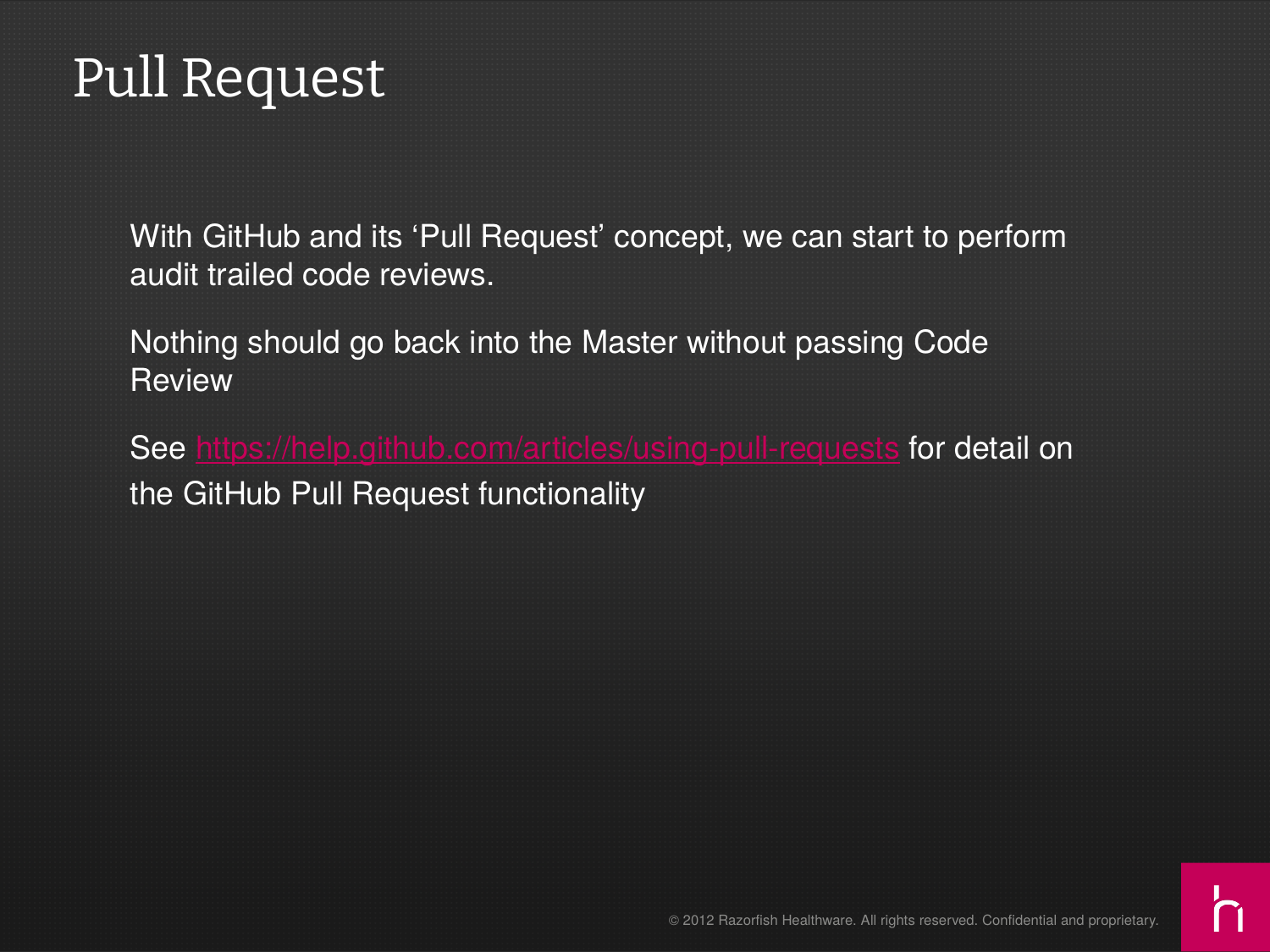

# Pull Request

With GitHub and its ‘Pull Request’ concept, we can start to perform audit trailed code reviews.
Nothing should go back into the Master without passing Code Review
See https://help.github.com/articles/using-pull-requests for detail on the GitHub Pull Request functionality